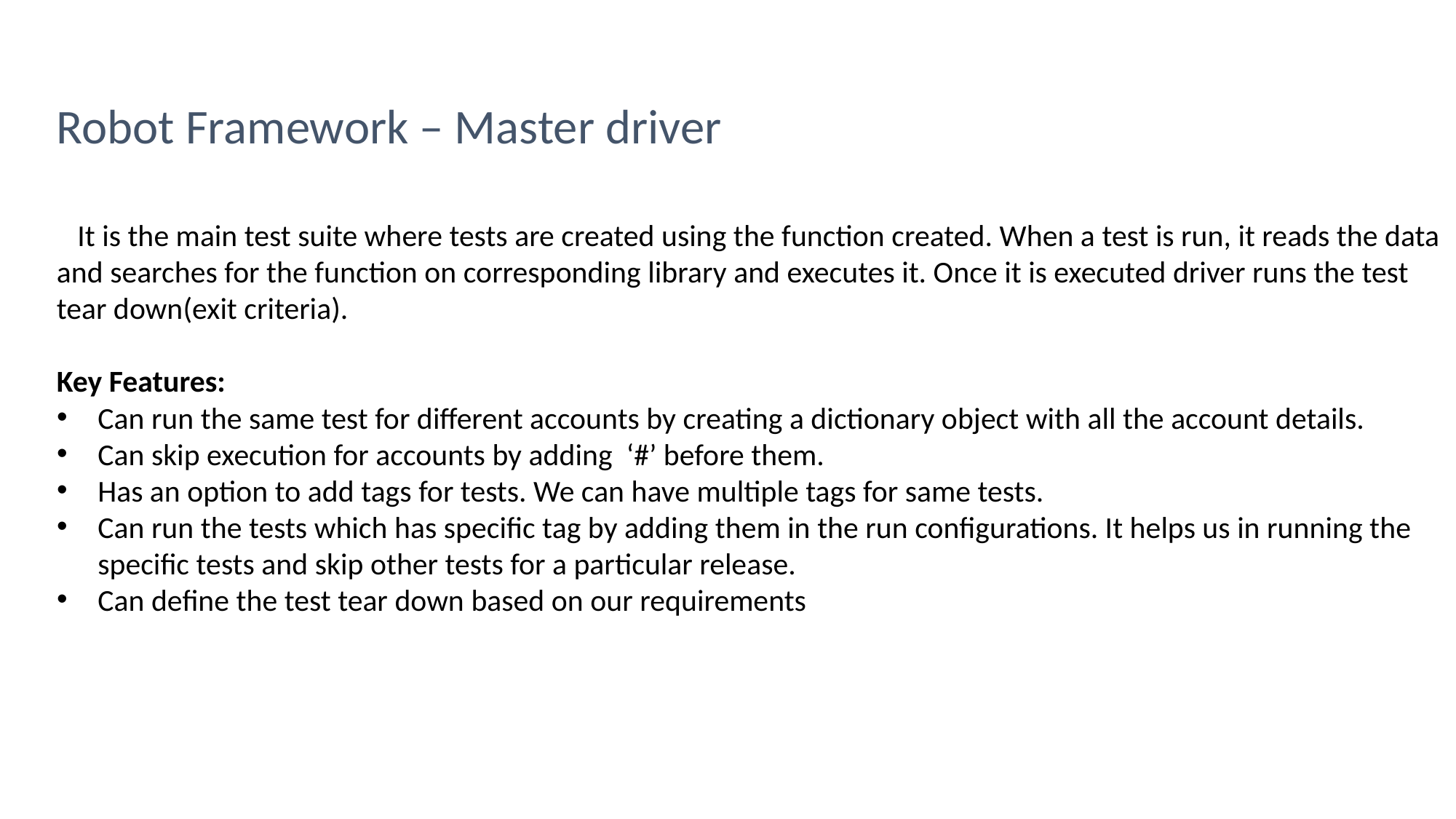

Robot Framework – Master driver

   It is the main test suite where tests are created using the function created. When a test is run, it reads the data and searches for the function on corresponding library and executes it. Once it is executed driver runs the test tear down(exit criteria).

Key Features:
Can run the same test for different accounts by creating a dictionary object with all the account details.
Can skip execution for accounts by adding  ‘#’ before them.
Has an option to add tags for tests. We can have multiple tags for same tests.
Can run the tests which has specific tag by adding them in the run configurations. It helps us in running the specific tests and skip other tests for a particular release.
Can define the test tear down based on our requirements